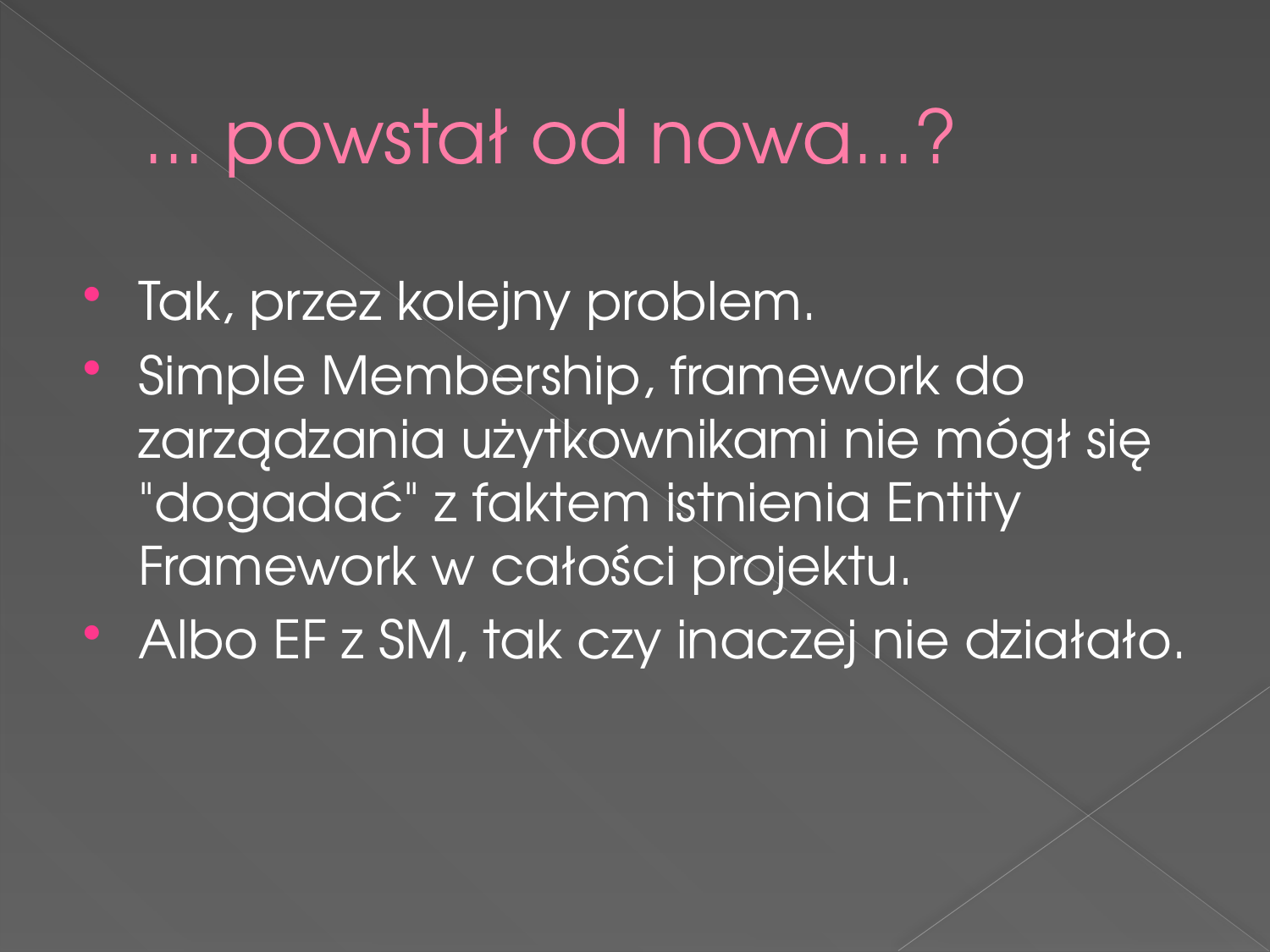

# ... powstał od nowa...?
Tak, przez kolejny problem.
Simple Membership, framework do zarządzania użytkownikami nie mógł się "dogadać" z faktem istnienia Entity Framework w całości projektu.
Albo EF z SM, tak czy inaczej nie działało.